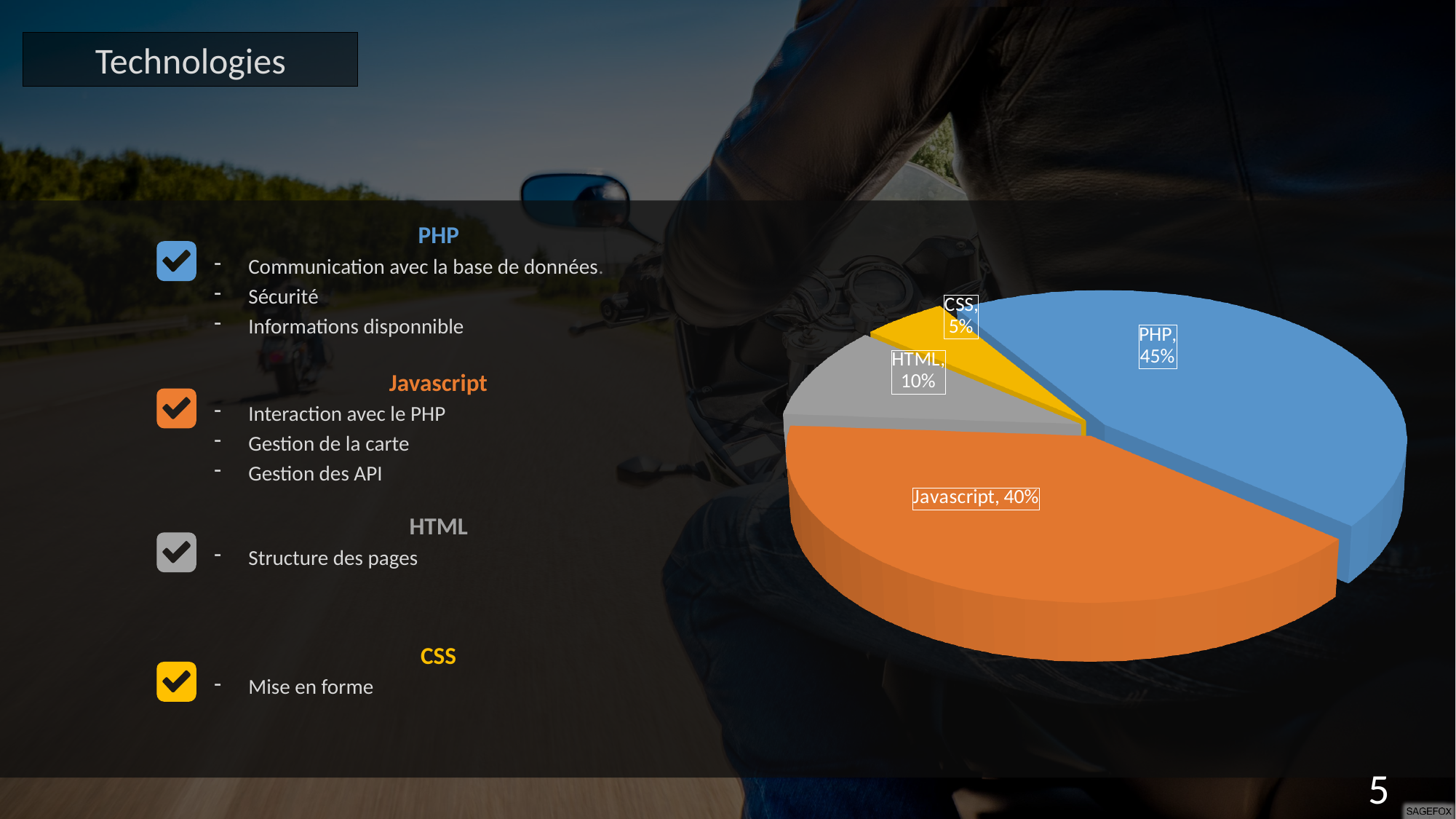

Technologies

[unsupported chart]

PHP
Communication avec la base de données.
Sécurité
Informations disponnible

Javascript
Interaction avec le PHP
Gestion de la carte
Gestion des API

HTML
Structure des pages

CSS
Mise en forme

5